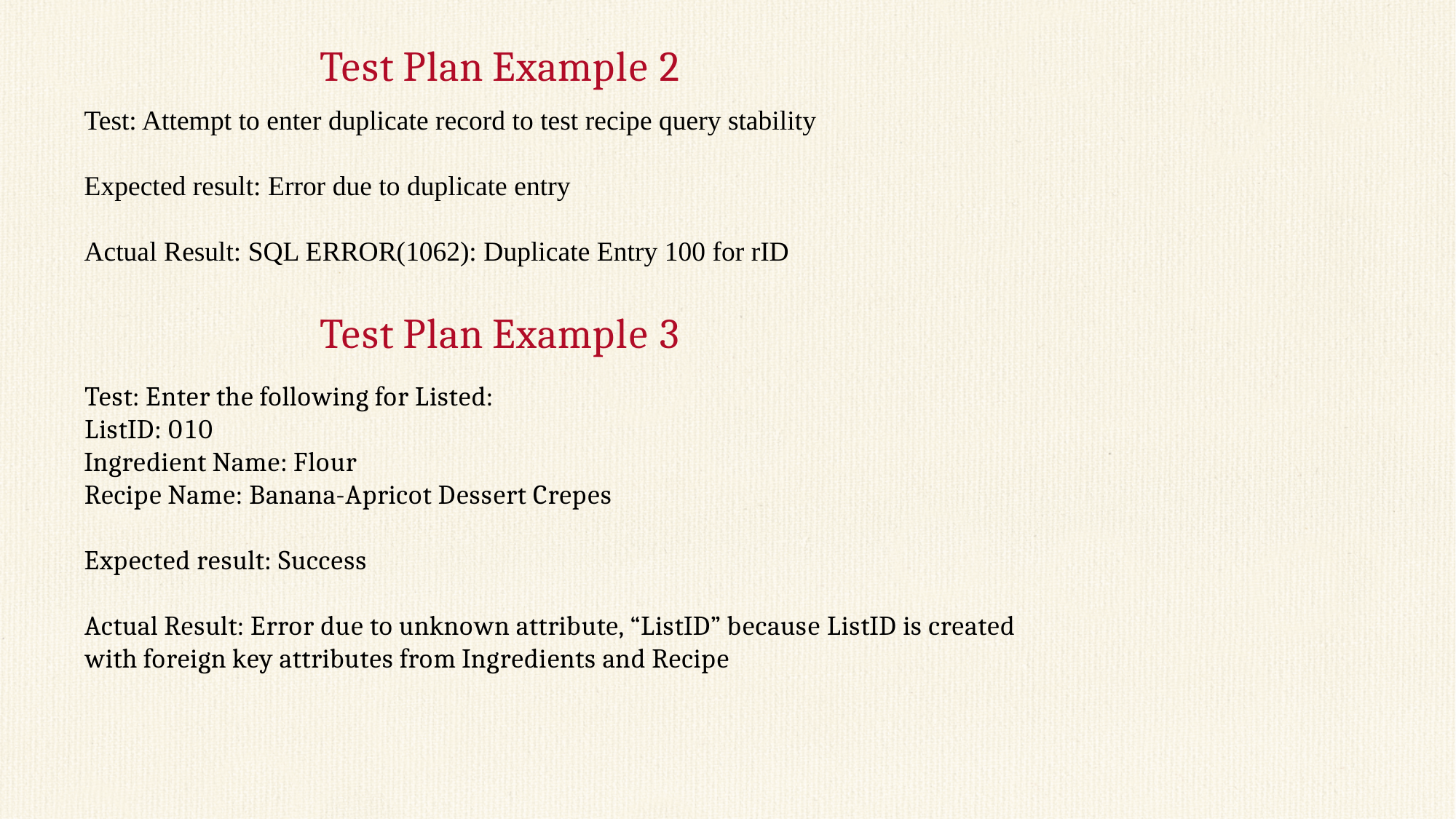

# Test Plan Example 2
Test: Attempt to enter duplicate record to test recipe query stability

Expected result: Error due to duplicate entry

Actual Result: SQL ERROR(1062): Duplicate Entry 100 for rID
Test Plan Example 3
Test: Enter the following for Listed:
ListID: 010
Ingredient Name: Flour
Recipe Name: Banana-Apricot Dessert Crepes

Expected result: Success

Actual Result: Error due to unknown attribute, “ListID” because ListID is created with foreign key attributes from Ingredients and Recipe